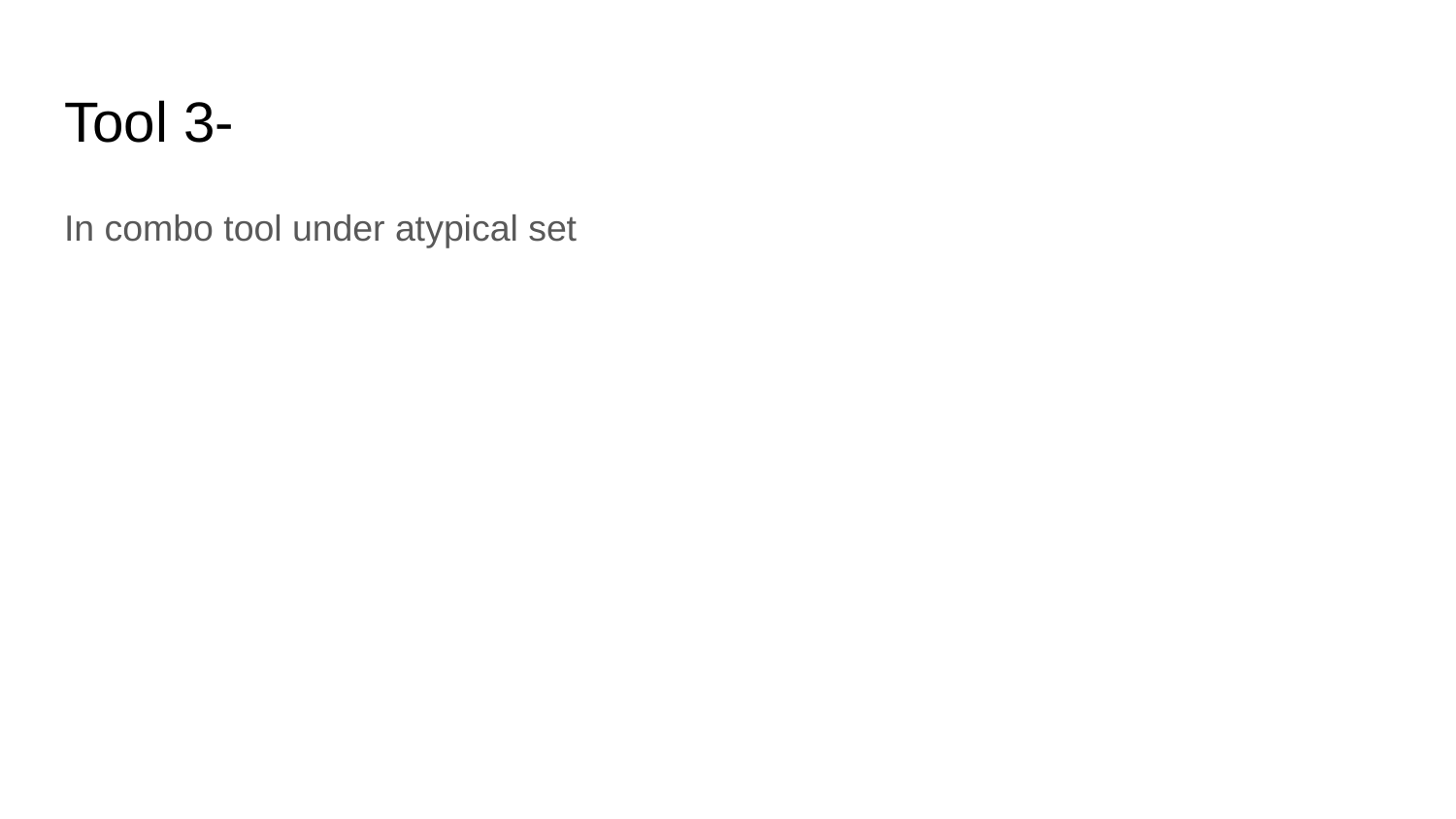

# Tool 3-
In combo tool under atypical set